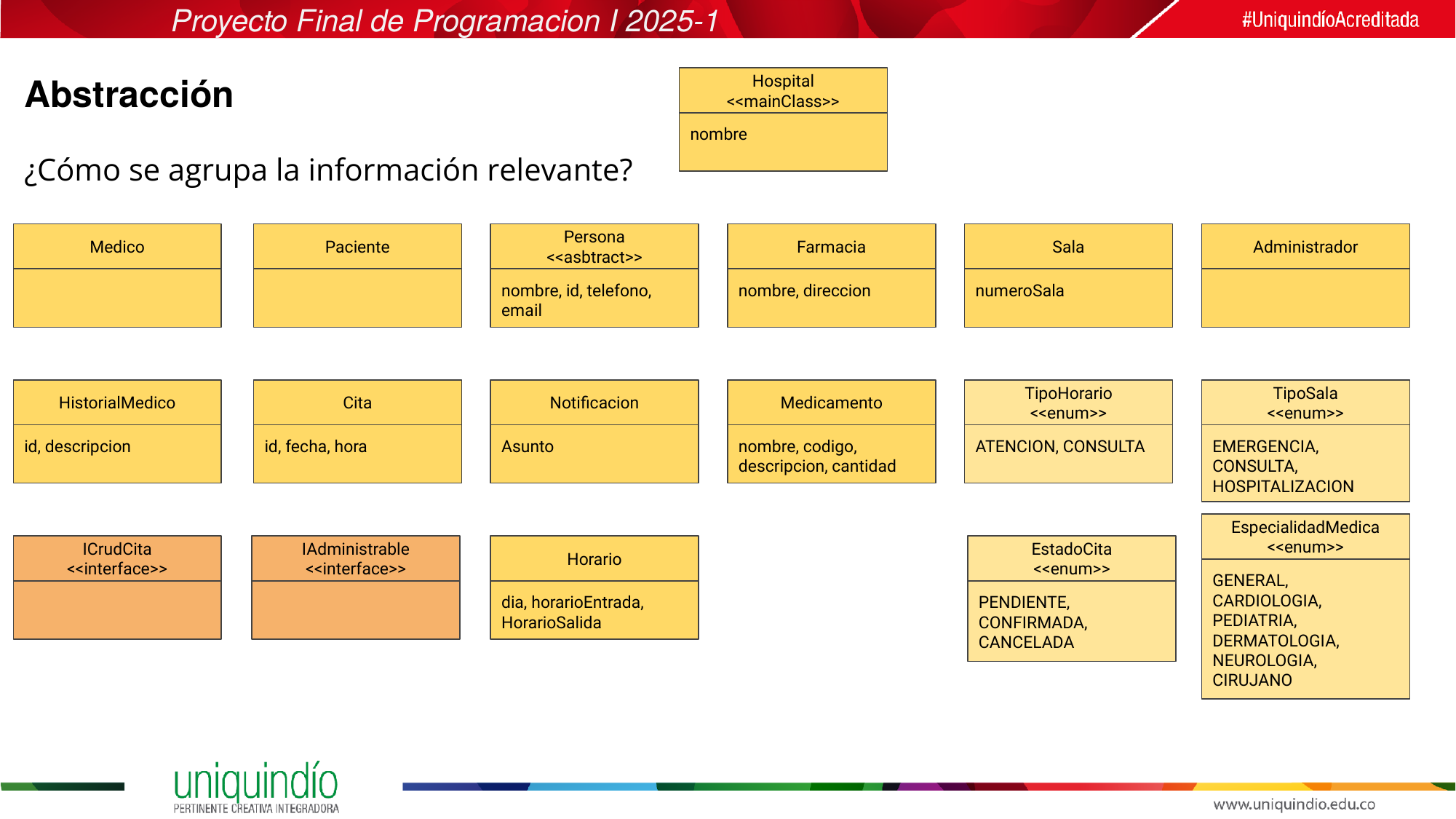

Proyecto Final de Programacion I 2025-1

Abstracción
¿Cómo se agrupa la información relevante?

Hospital
<<mainClass>>
nombre
Medico

Paciente

Persona
<<asbtract>>
nombre, id, telefono, email
Farmacia
nombre, direccion
Sala
numeroSala
Administrador

HistorialMedico
id, descripcion
Cita
id, fecha, hora
Notificacion
Asunto
Medicamento
nombre, codigo, descripcion, cantidad
TipoHorario
<<enum>>
ATENCION, CONSULTA
TipoSala
<<enum>>
EMERGENCIA, CONSULTA, HOSPITALIZACION
EspecialidadMedica
<<enum>>
GENERAL, CARDIOLOGIA, PEDIATRIA, DERMATOLOGIA, NEUROLOGIA, CIRUJANO
ICrudCita
<<interface>>

IAdministrable
<<interface>>

Horario
dia, horarioEntrada, HorarioSalida
EstadoCita
<<enum>>
PENDIENTE, CONFIRMADA, CANCELADA